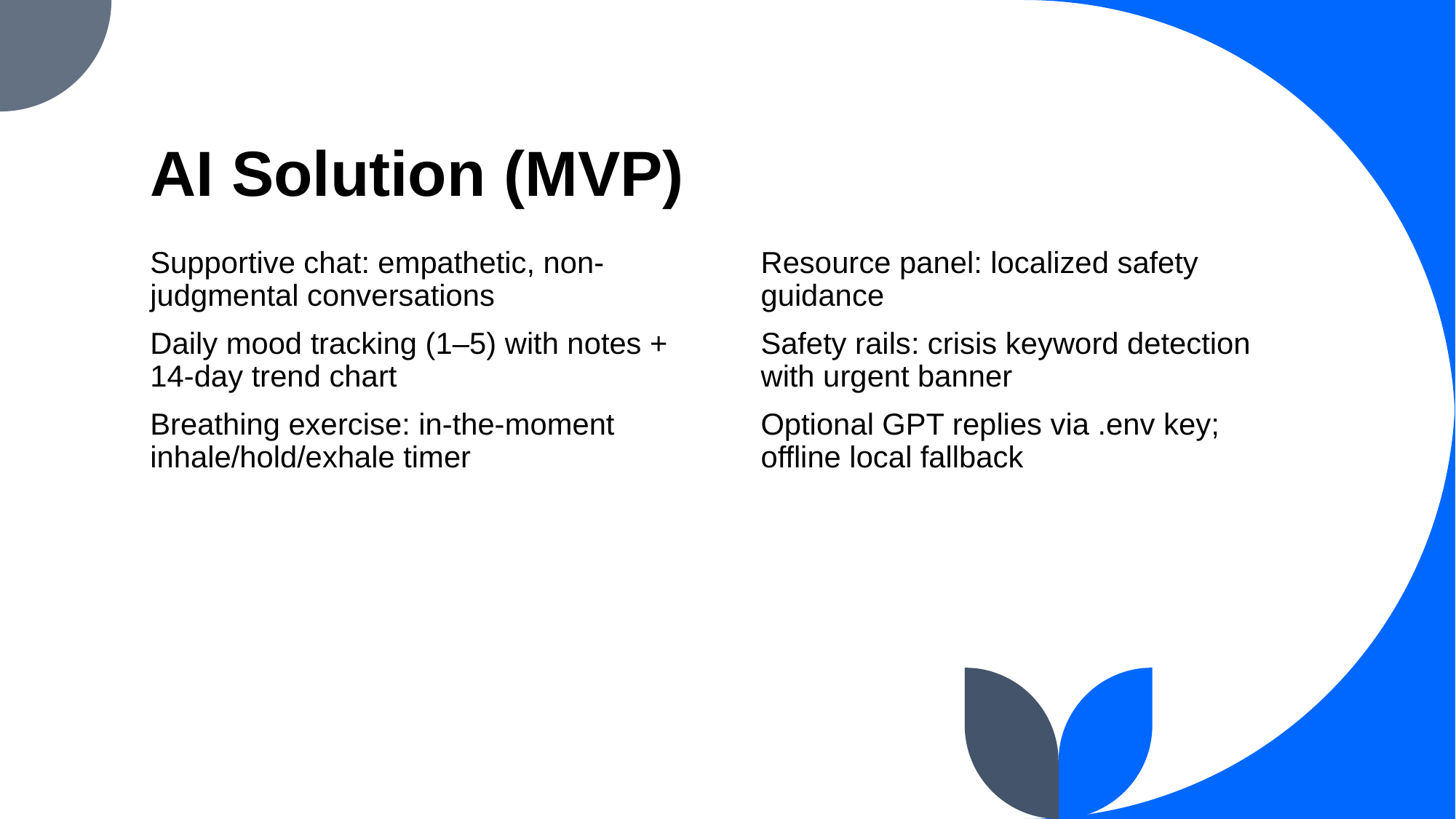

# AI Solution (MVP)
Supportive chat: empathetic, non-judgmental conversations
Daily mood tracking (1–5) with notes + 14-day trend chart
Breathing exercise: in-the-moment inhale/hold/exhale timer

Resource panel: localized safety guidance
Safety rails: crisis keyword detection with urgent banner
Optional GPT replies via .env key; offline local fallback